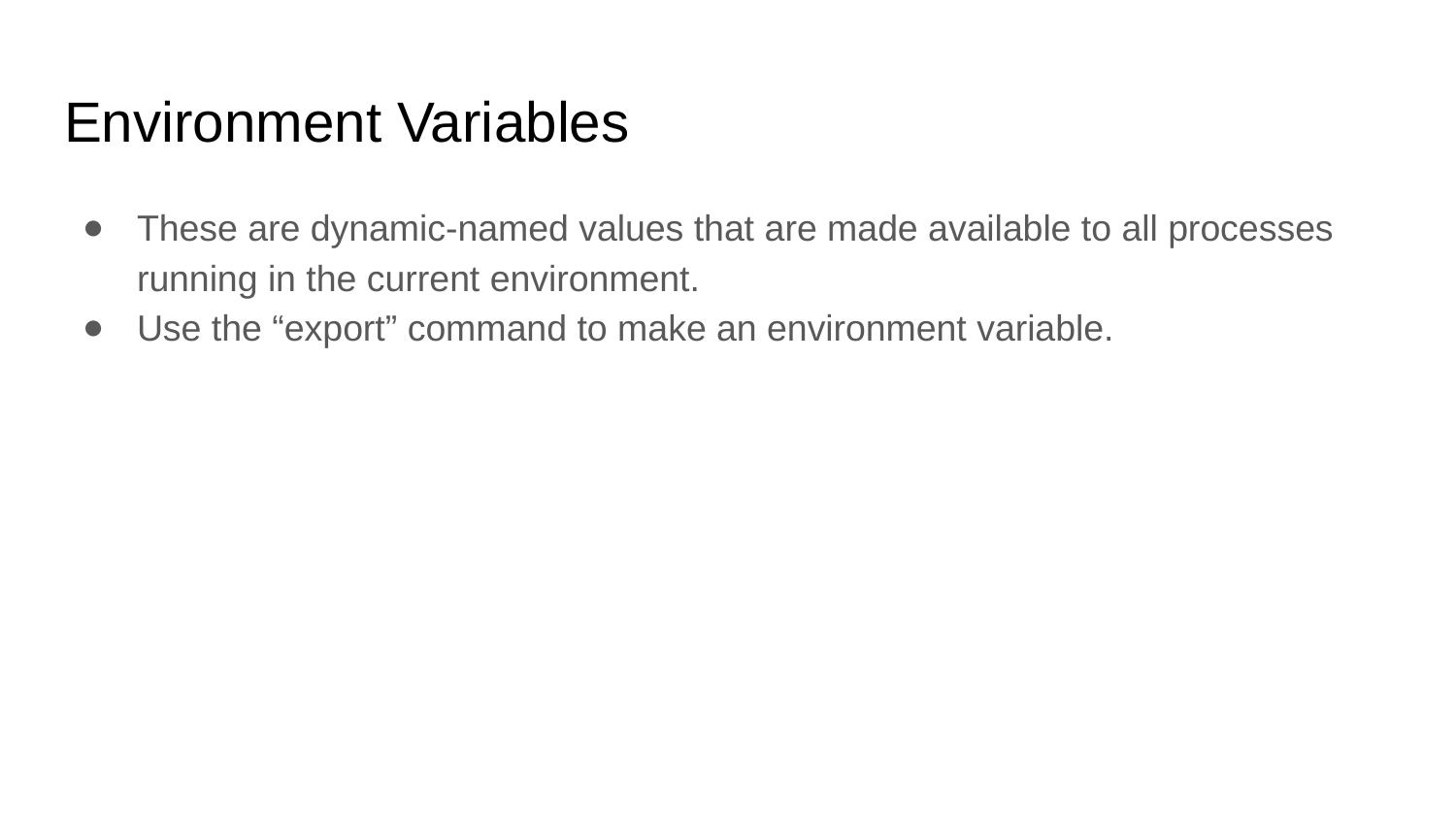

# Environment Variables
These are dynamic-named values that are made available to all processes running in the current environment.
Use the “export” command to make an environment variable.